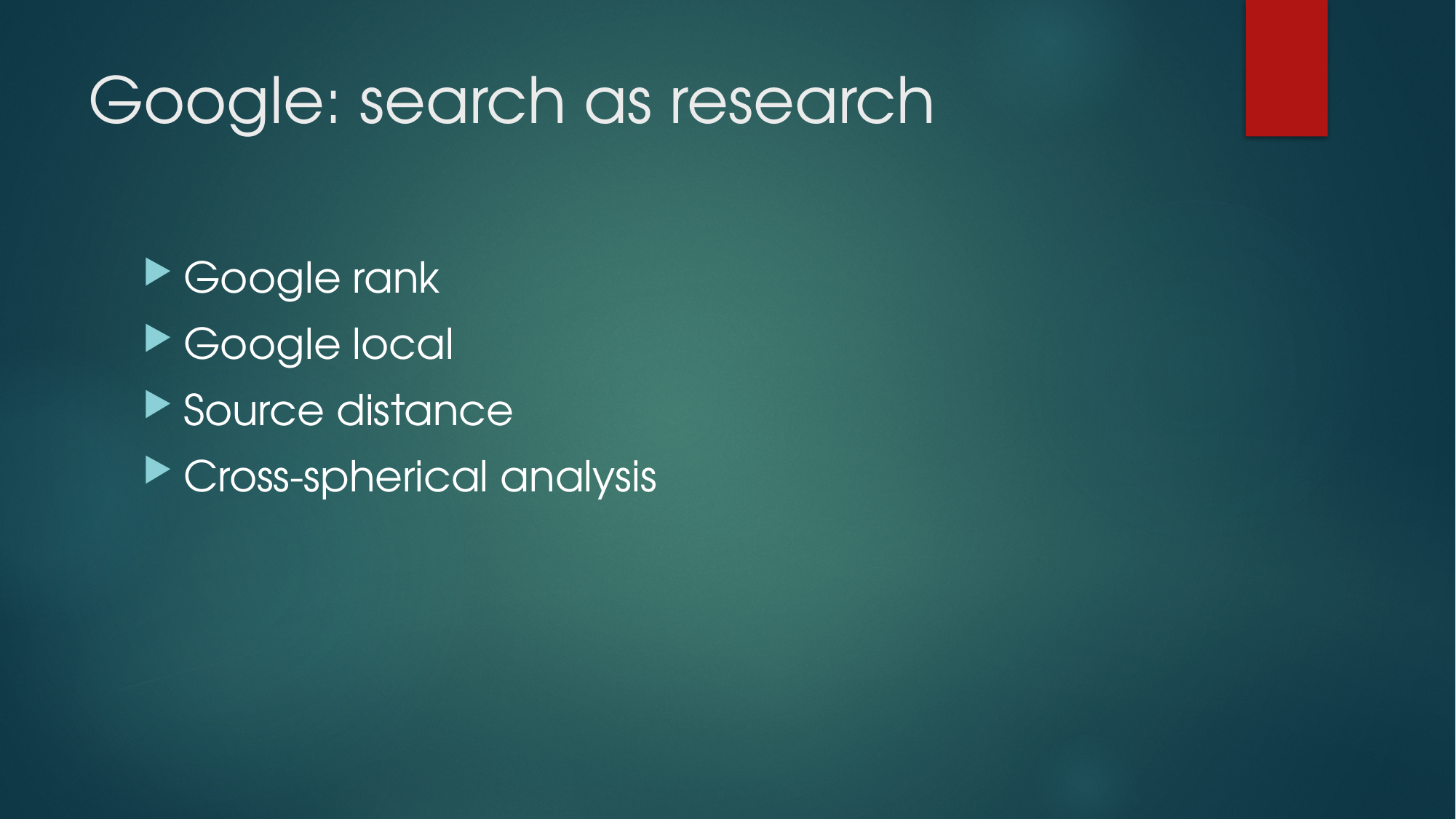

# Google: search as research
Google rank
Google local
Source distance
Cross-spherical analysis